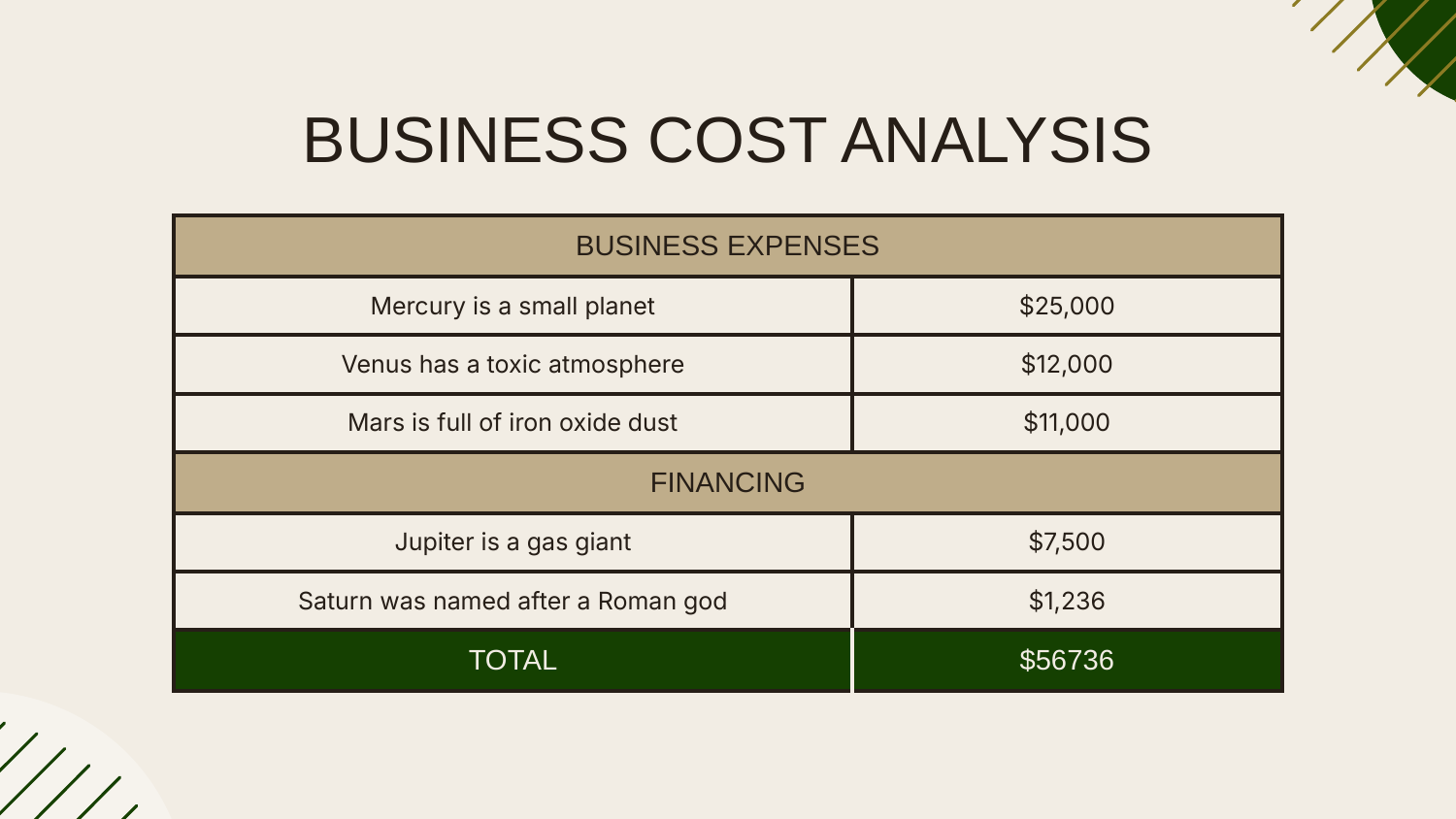

# BUSINESS COST ANALYSIS
| BUSINESS EXPENSES |  |
| --- | --- |
| Mercury is a small planet | $25,000 |
| Venus has a toxic atmosphere | $12,000 |
| Mars is full of iron oxide dust | $11,000 |
| FINANCING |  |
| Jupiter is a gas giant | $7,500 |
| Saturn was named after a Roman god | $1,236 |
| TOTAL | $56736 |